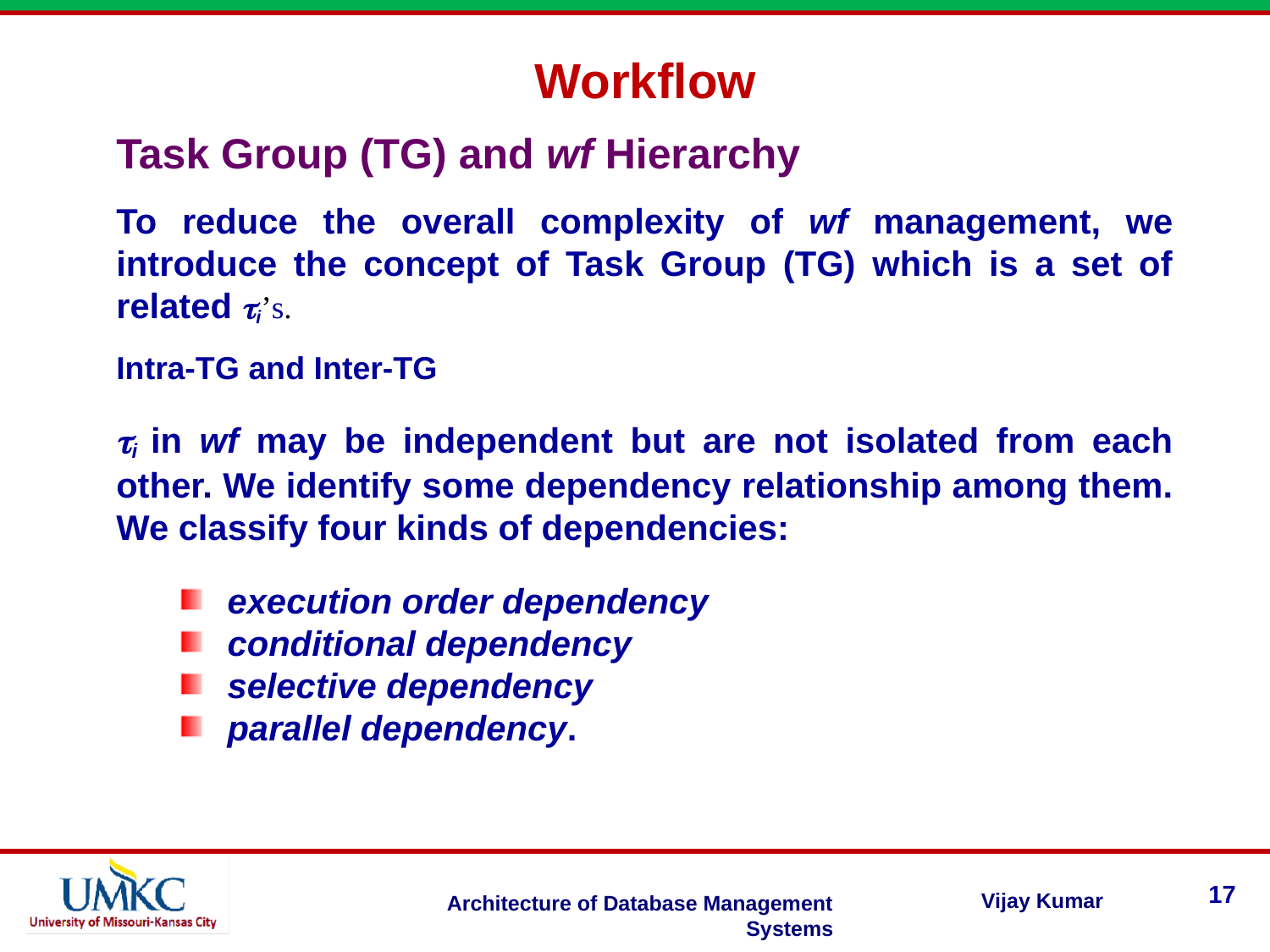

Workflow
Task Group (TG) and wf Hierarchy
To reduce the overall complexity of wf management, we introduce the concept of Task Group (TG) which is a set of related τi’s.
Intra-TG and Inter-TG
τi in wf may be independent but are not isolated from each other. We identify some dependency relationship among them. We classify four kinds of dependencies:
execution order dependency
conditional dependency
selective dependency
parallel dependency.
17